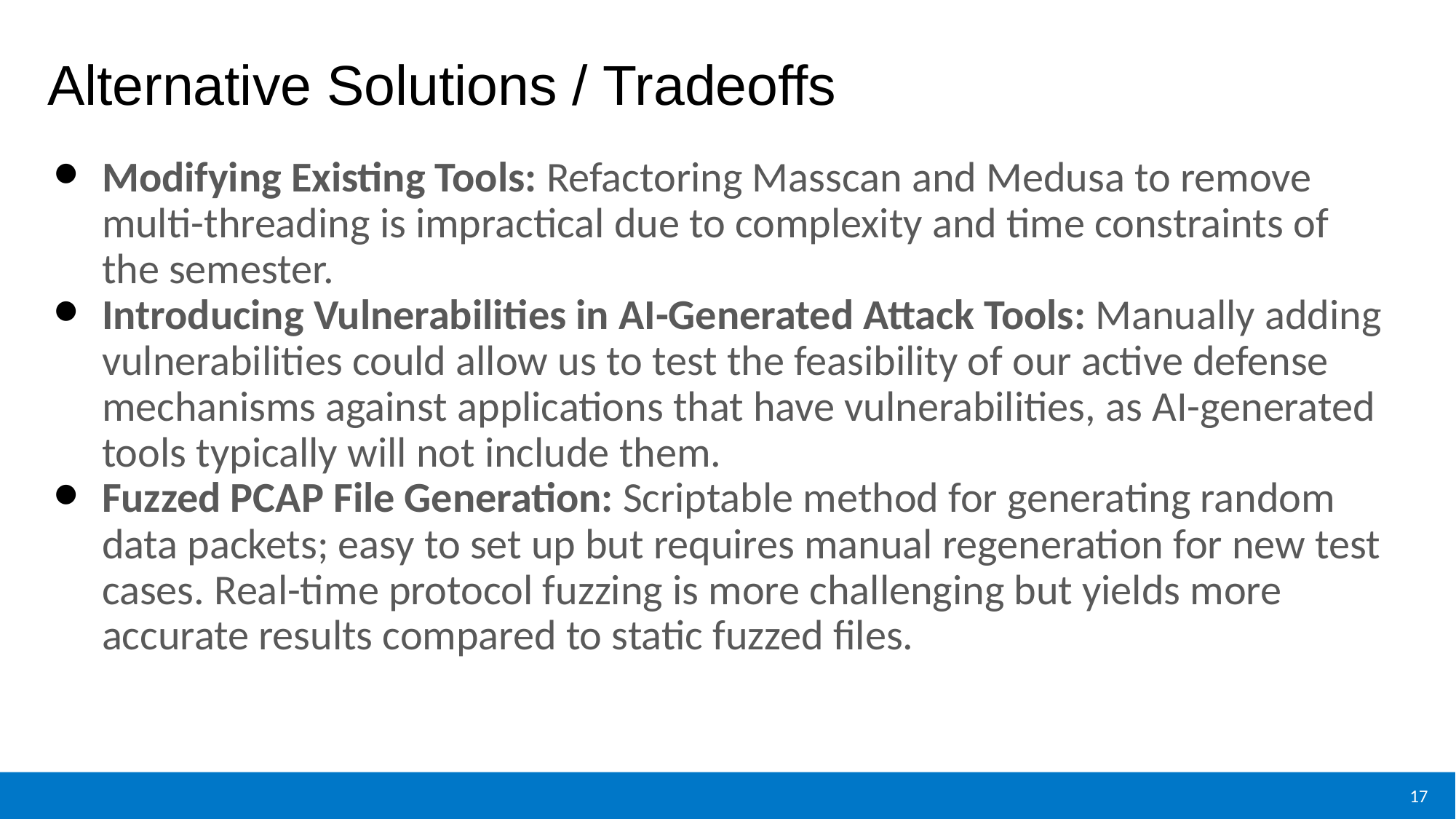

# Alternative Solutions / Tradeoffs
Modifying Existing Tools: Refactoring Masscan and Medusa to remove multi-threading is impractical due to complexity and time constraints of the semester.
Introducing Vulnerabilities in AI-Generated Attack Tools: Manually adding vulnerabilities could allow us to test the feasibility of our active defense mechanisms against applications that have vulnerabilities, as AI-generated tools typically will not include them.
Fuzzed PCAP File Generation: Scriptable method for generating random data packets; easy to set up but requires manual regeneration for new test cases. Real-time protocol fuzzing is more challenging but yields more accurate results compared to static fuzzed files.

17